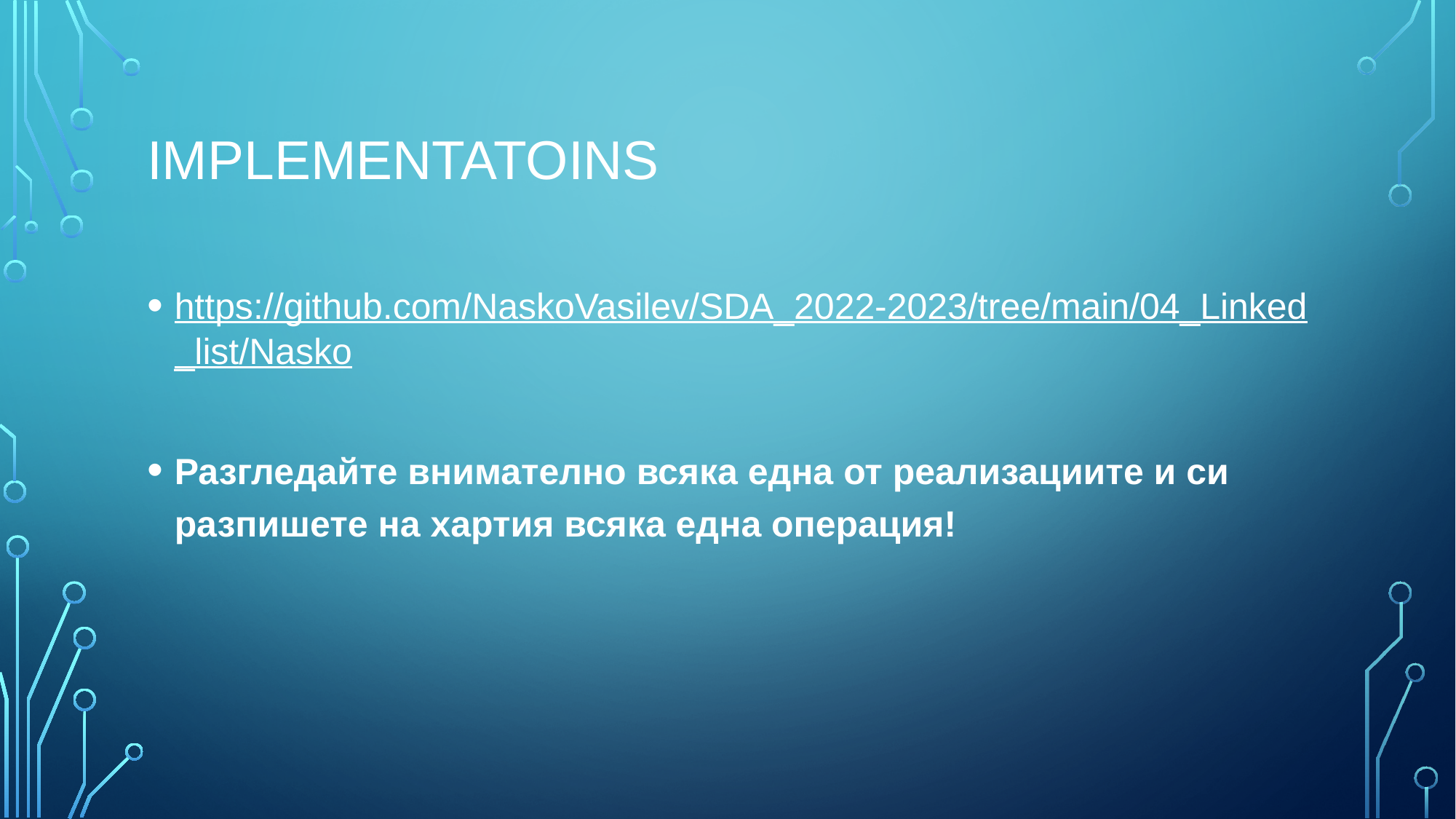

# Implementatoins
https://github.com/NaskoVasilev/SDA_2022-2023/tree/main/04_Linked_list/Nasko
Разгледайте внимателно всяка една от реализациите и си разпишете на хартия всяка една операция!